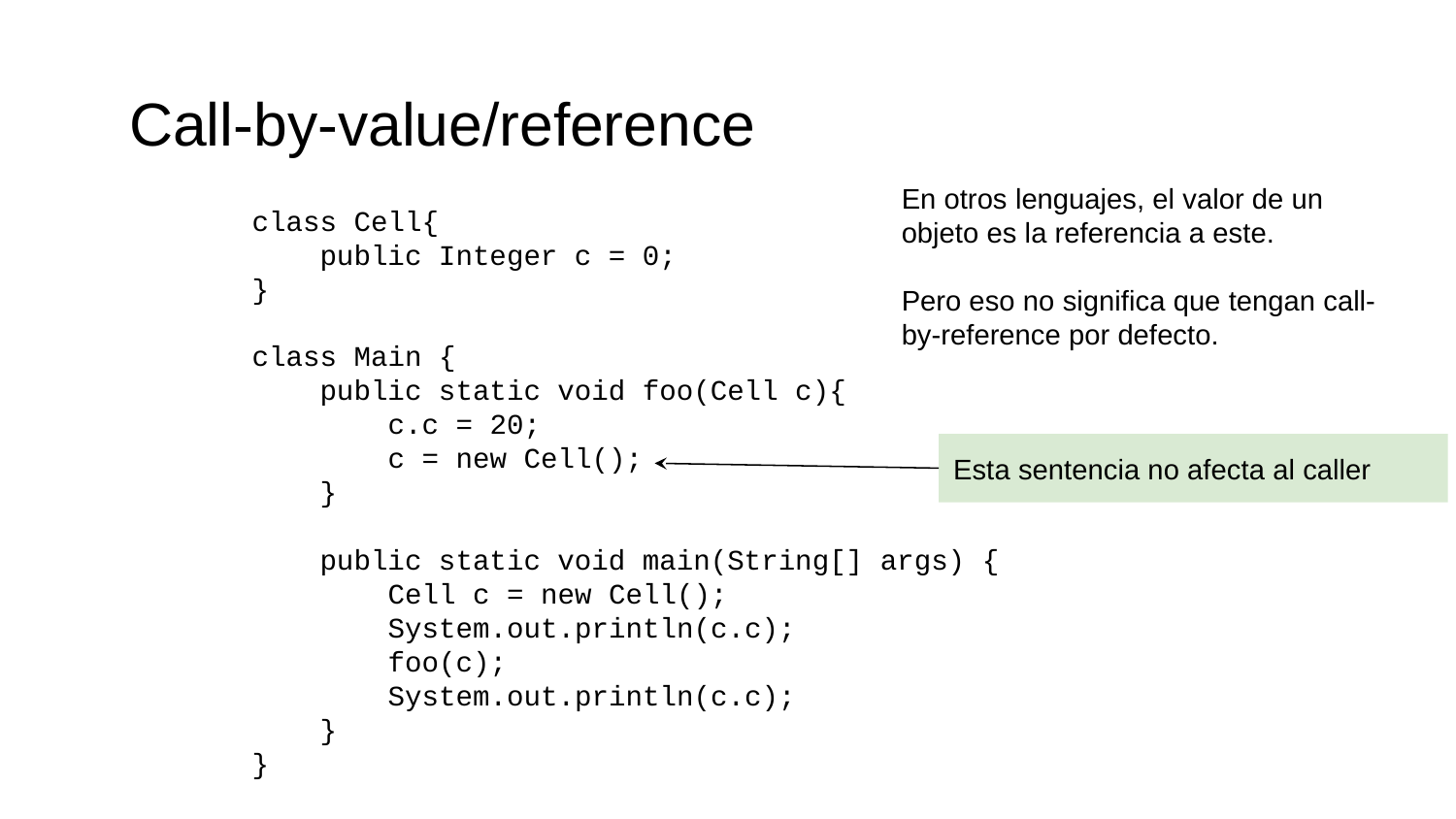

Call-by-value/reference
En otros lenguajes, el valor de un objeto es la referencia a este.

Pero eso no significa que tengan call-by-reference por defecto.
class Cell{
    public Integer c = 0;
}

class Main {
    public static void foo(Cell c){
        c.c = 20;
        c = new Cell();
    }

    public static void main(String[] args) {
        Cell c = new Cell();
        System.out.println(c.c);
        foo(c);
        System.out.println(c.c);
    }
}

Esta sentencia no afecta al caller